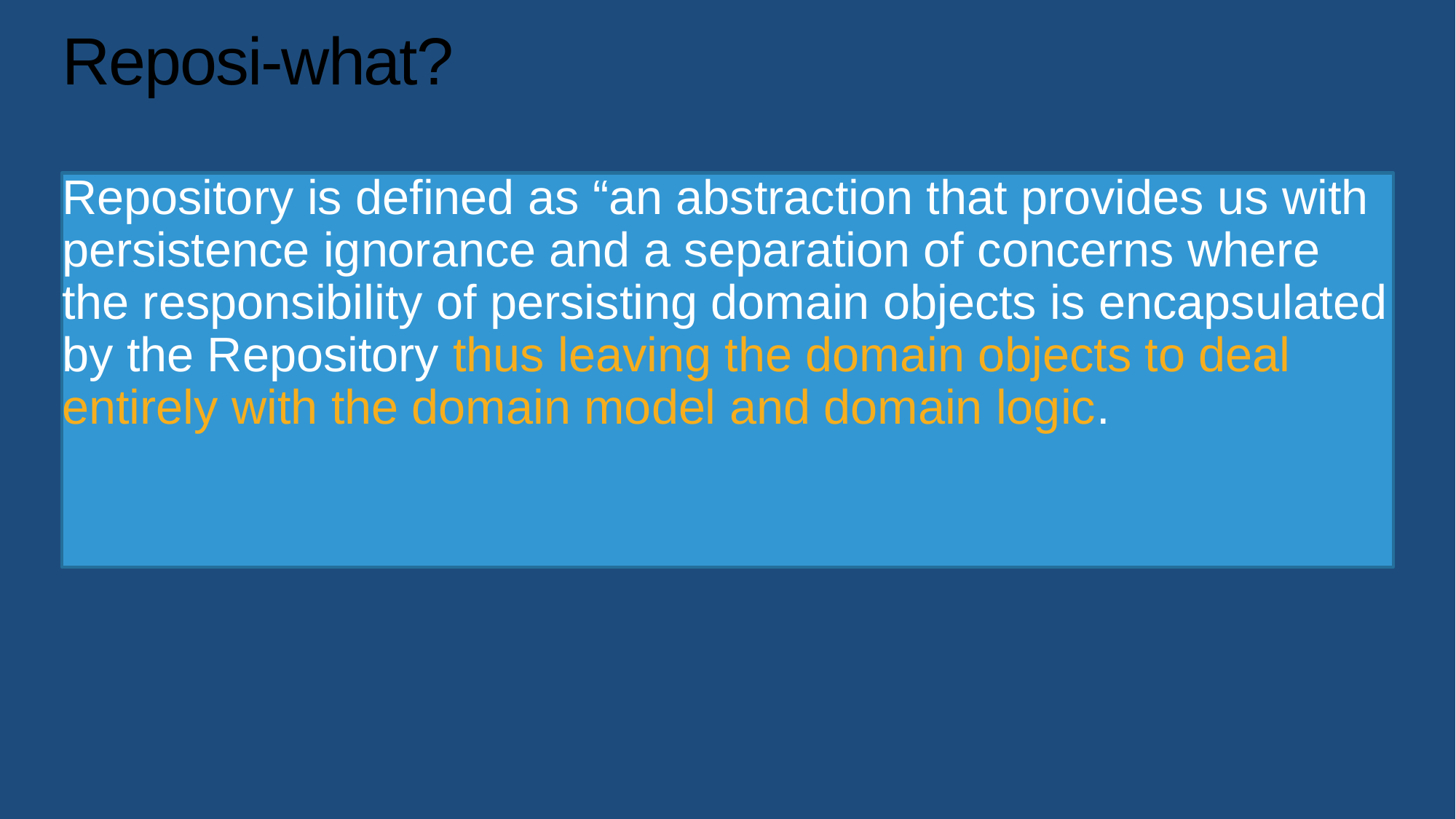

# Reposi-what?
Repository is defined as “an abstraction that provides us with persistence ignorance and a separation of concerns where the responsibility of persisting domain objects is encapsulated by the Repository thus leaving the domain objects to deal entirely with the domain model and domain logic.